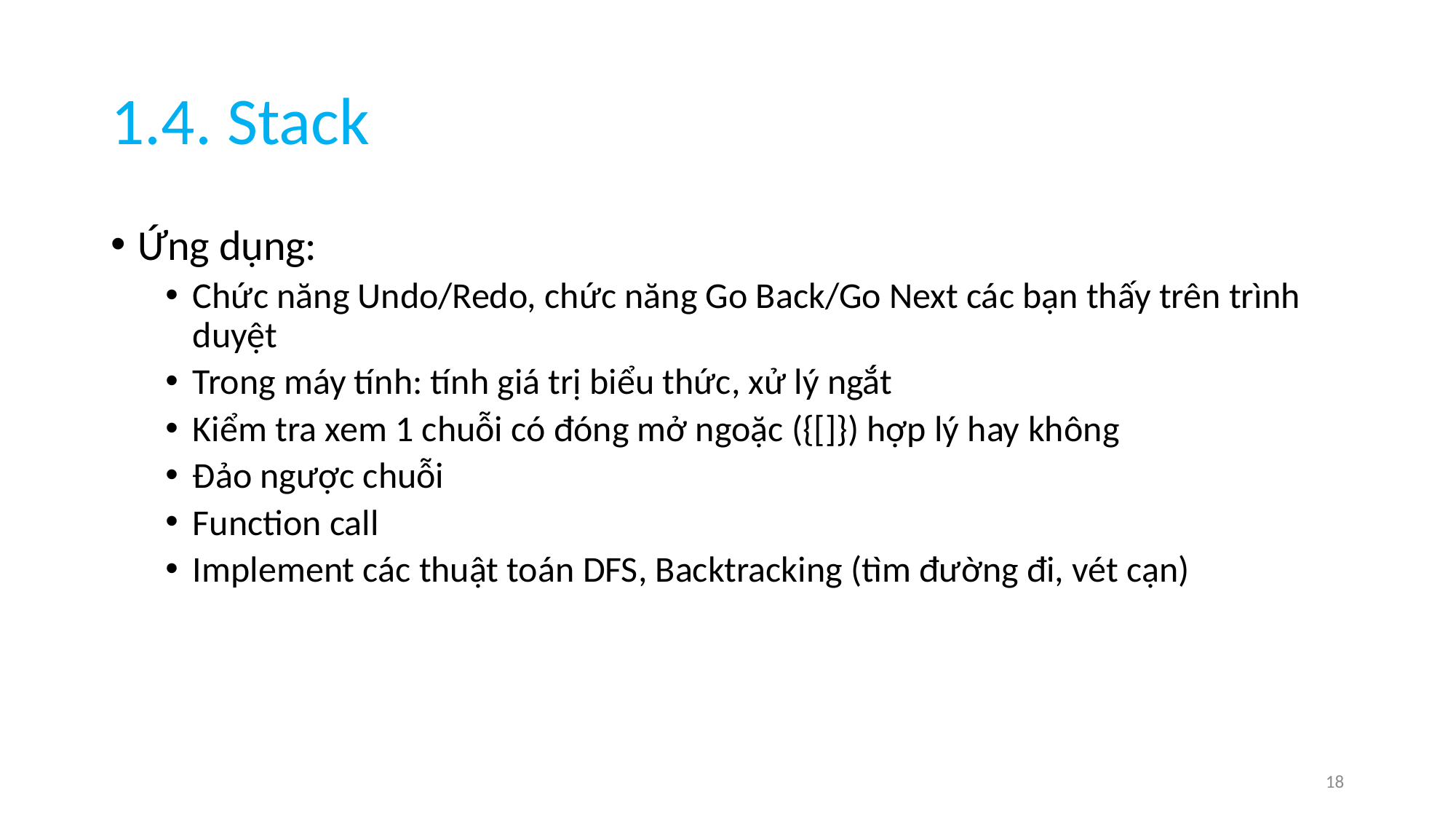

# 1.4. Stack
Ứng dụng:
Chức năng Undo/Redo, chức năng Go Back/Go Next các bạn thấy trên trình duyệt
Trong máy tính: tính giá trị biểu thức, xử lý ngắt
Kiểm tra xem 1 chuỗi có đóng mở ngoặc ({[]}) hợp lý hay không
Đảo ngược chuỗi
Function call
Implement các thuật toán DFS, Backtracking (tìm đường đi, vét cạn)

18